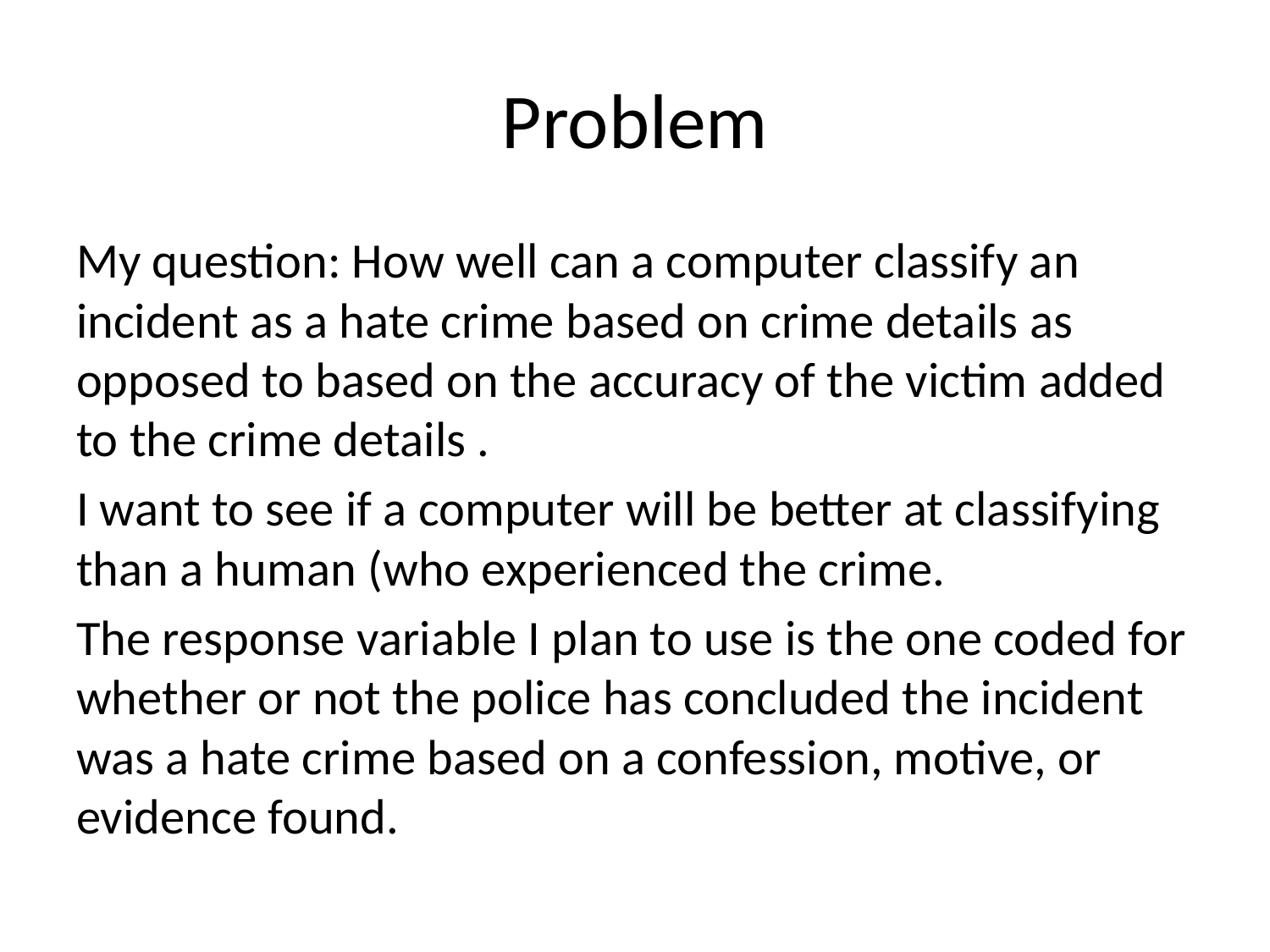

# Problem
My question: How well can a computer classify an incident as a hate crime based on crime details as opposed to based on the accuracy of the victim added to the crime details .
I want to see if a computer will be better at classifying than a human (who experienced the crime.
The response variable I plan to use is the one coded for whether or not the police has concluded the incident was a hate crime based on a confession, motive, or evidence found.